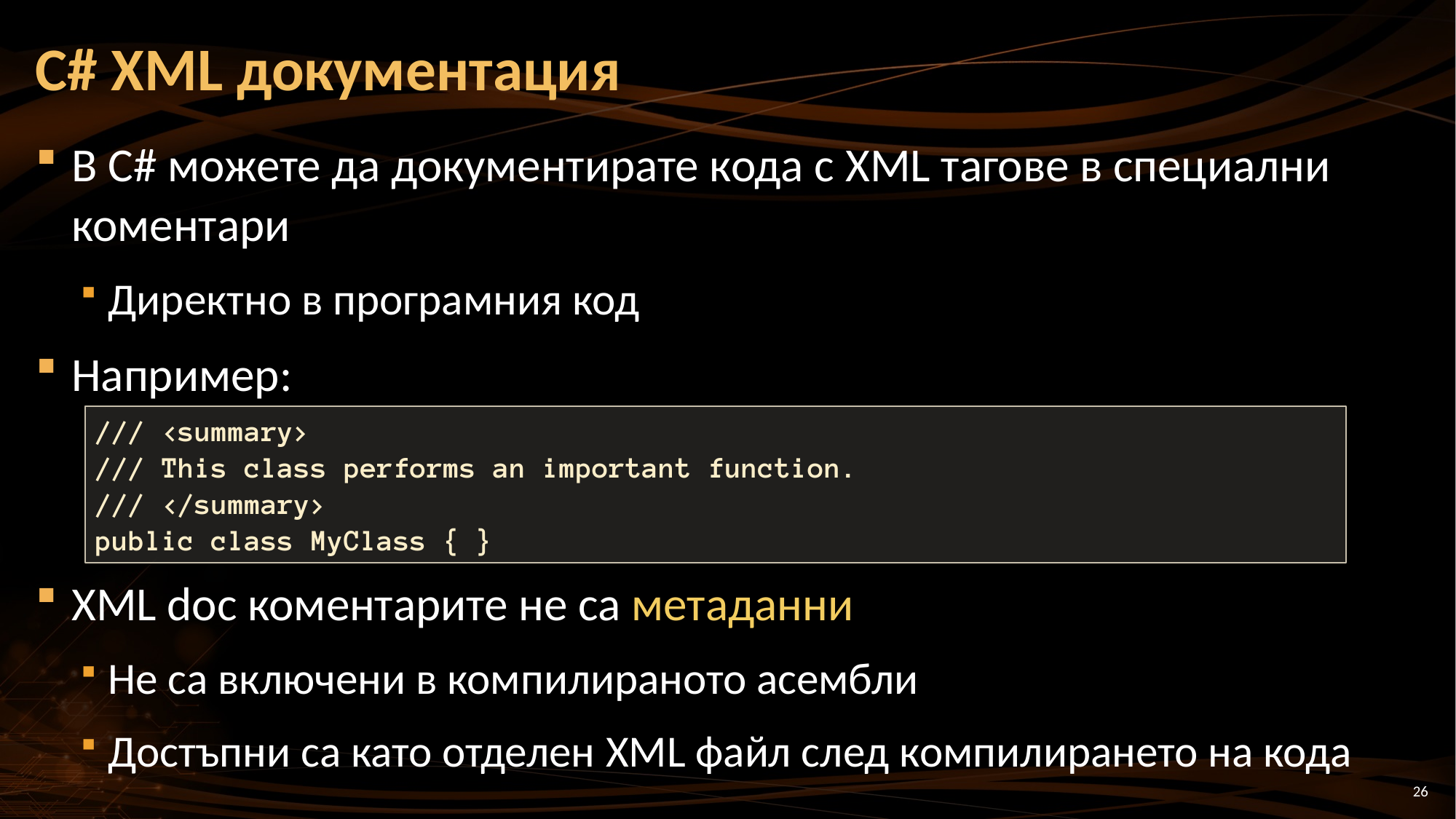

# C# XML документация
В C# можете да документирате кода с XML тагове в специални коментари
Директно в програмния код
Например:

XML doc коментарите не са метаданни
Не са включени в компилираното асембли
Достъпни са като отделен XML файл след компилирането на кода
/// <summary>
/// This class performs an important function.
/// </summary>
public class MyClass { }
26